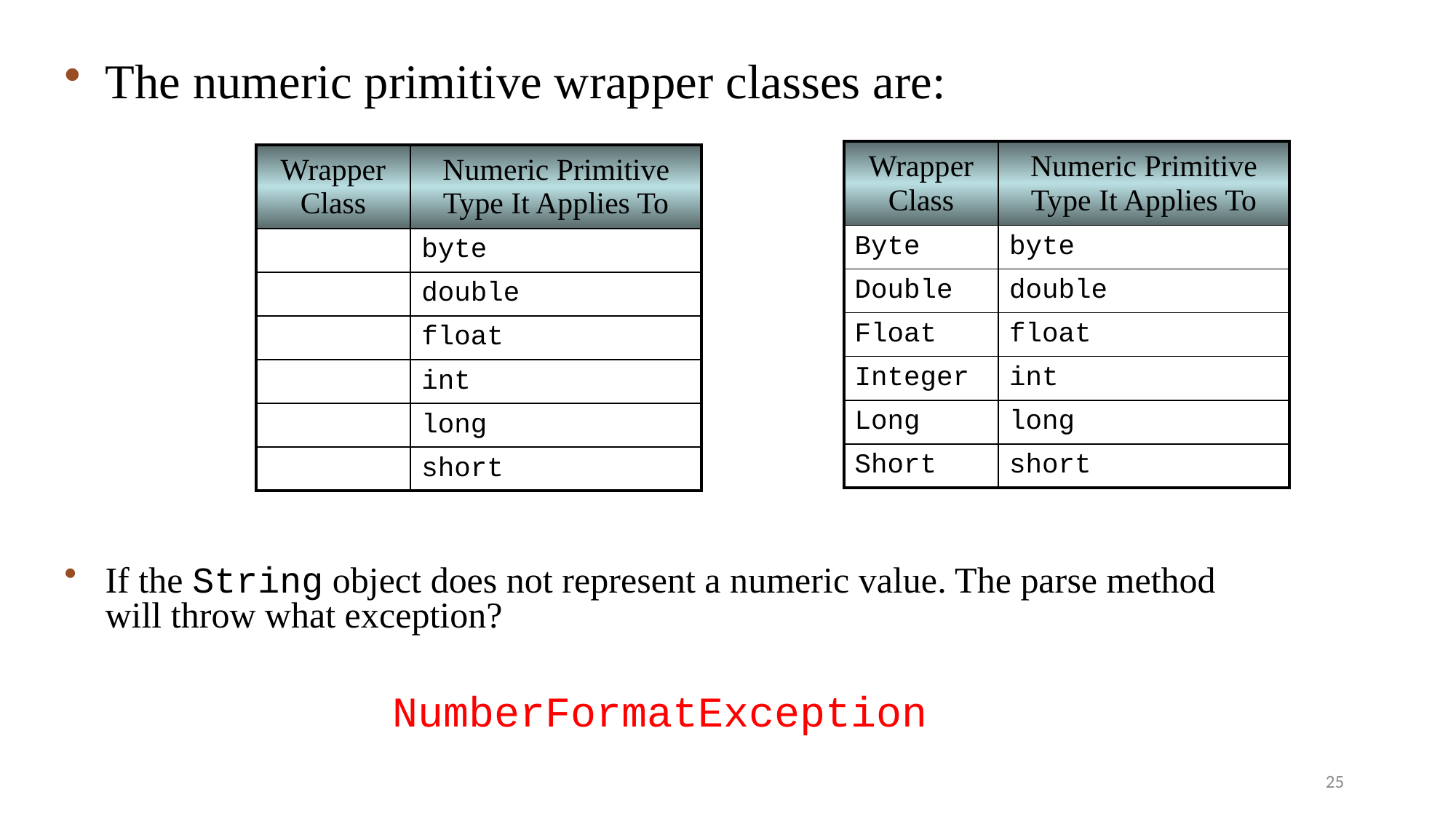

The numeric primitive wrapper classes are:
| Wrapper Class | Numeric Primitive Type It Applies To |
| --- | --- |
| Byte | byte |
| Double | double |
| Float | float |
| Integer | int |
| Long | long |
| Short | short |
| Wrapper Class | Numeric Primitive Type It Applies To |
| --- | --- |
|  | byte |
|  | double |
|  | float |
|  | int |
|  | long |
|  | short |
If the String object does not represent a numeric value. The parse method will throw what exception?
NumberFormatException
25